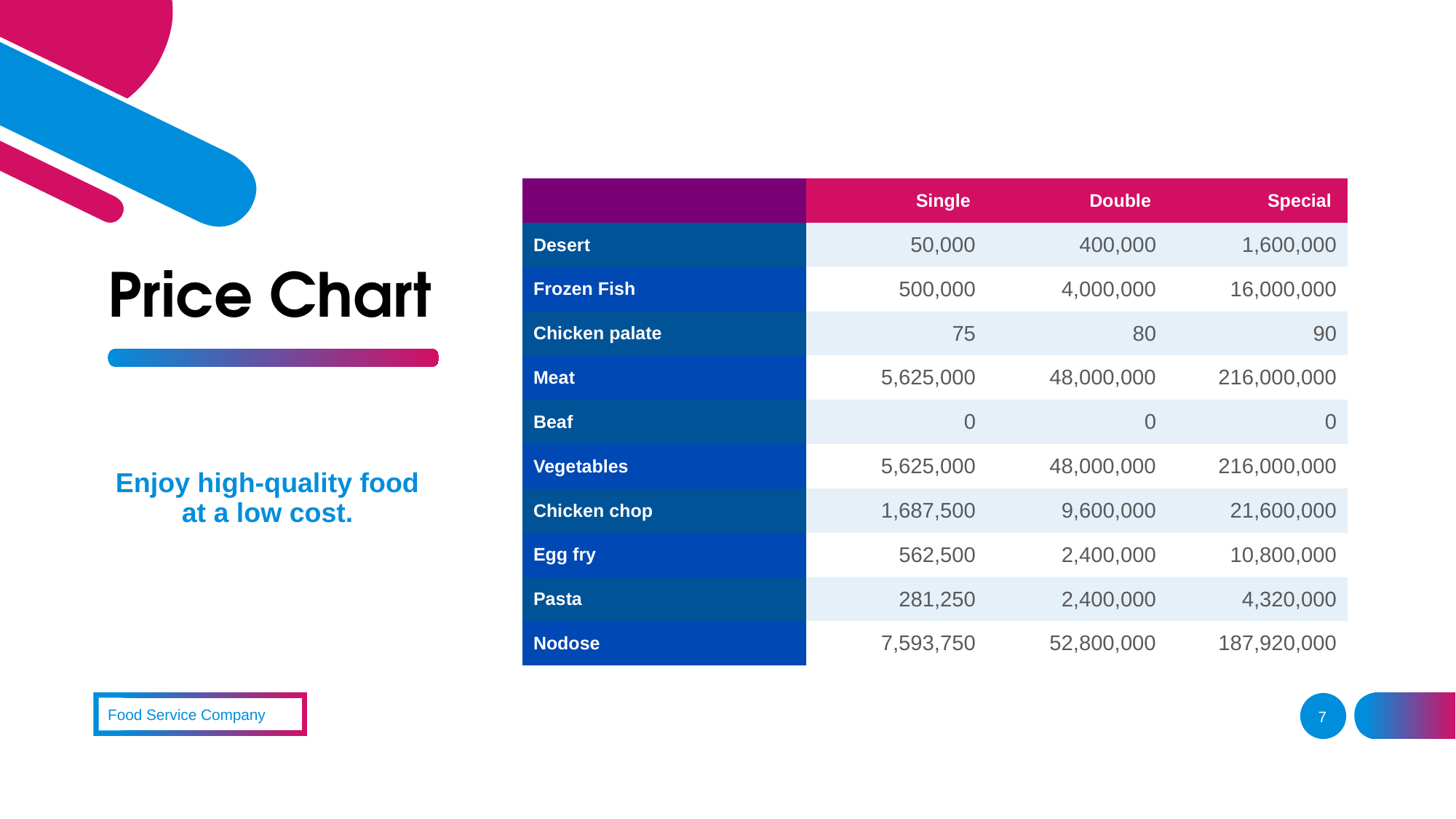

|  | Single | Double | Special |
| --- | --- | --- | --- |
| Desert | 50,000 | 400,000 | 1,600,000 |
| Frozen Fish | 500,000 | 4,000,000 | 16,000,000 |
| Chicken palate | 75 | 80 | 90 |
| Meat | 5,625,000 | 48,000,000 | 216,000,000 |
| Beaf | 0 | 0 | 0 |
| Vegetables | 5,625,000 | 48,000,000 | 216,000,000 |
| Chicken chop | 1,687,500 | 9,600,000 | 21,600,000 |
| Egg fry | 562,500 | 2,400,000 | 10,800,000 |
| Pasta | 281,250 | 2,400,000 | 4,320,000 |
| Nodose | 7,593,750 | 52,800,000 | 187,920,000 |
# Price Chart
Enjoy high-quality food at a low cost.

Food Service Company
7